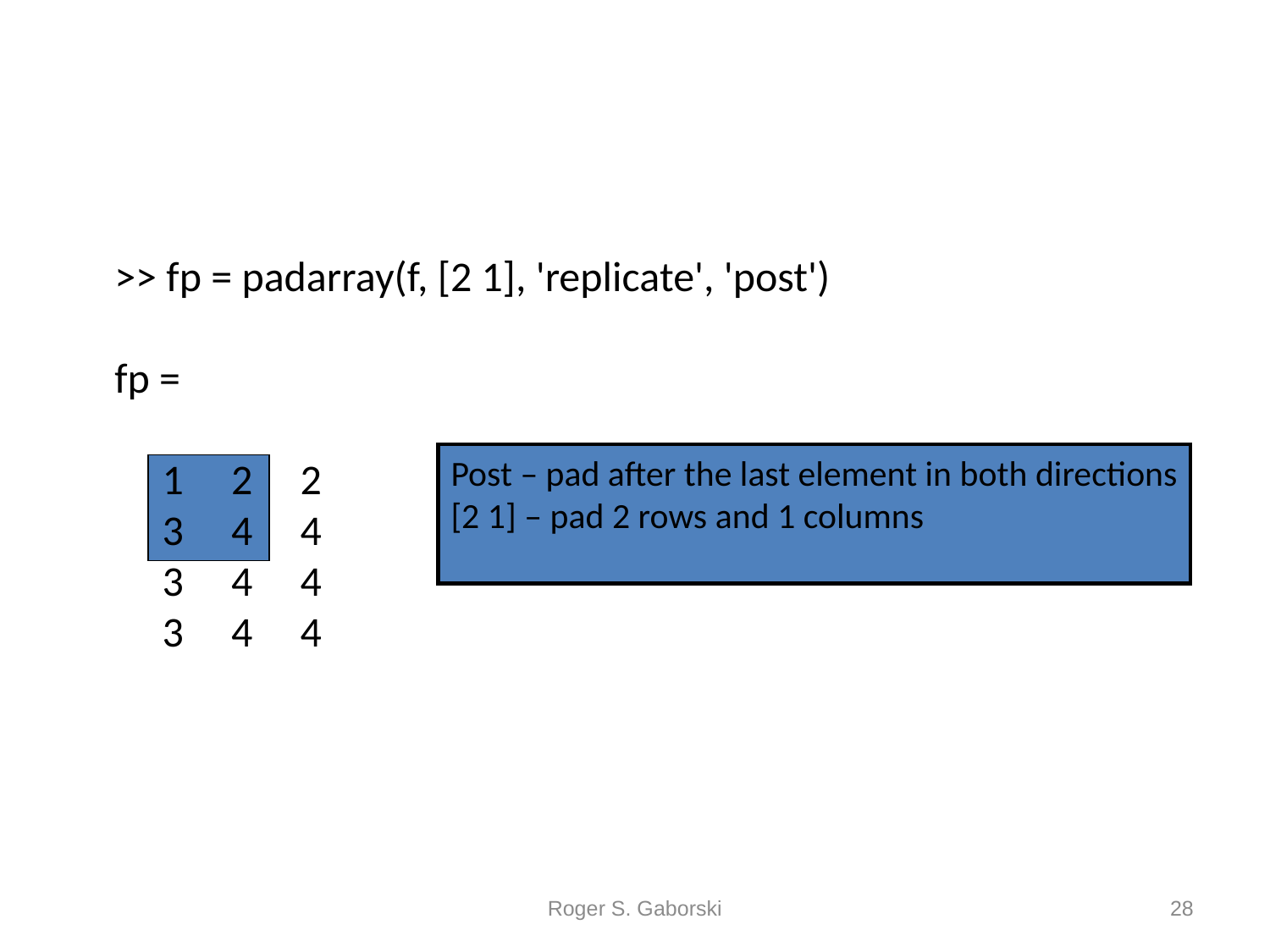

>> fp = padarray(f, [2 1], 'replicate', 'post')

fp =

     1     2     2
     3     4     4
     3     4     4
     3     4     4
Post – pad after the last element in both directions
[2 1] – pad 2 rows and 1 columns

Roger S. Gaborski
28